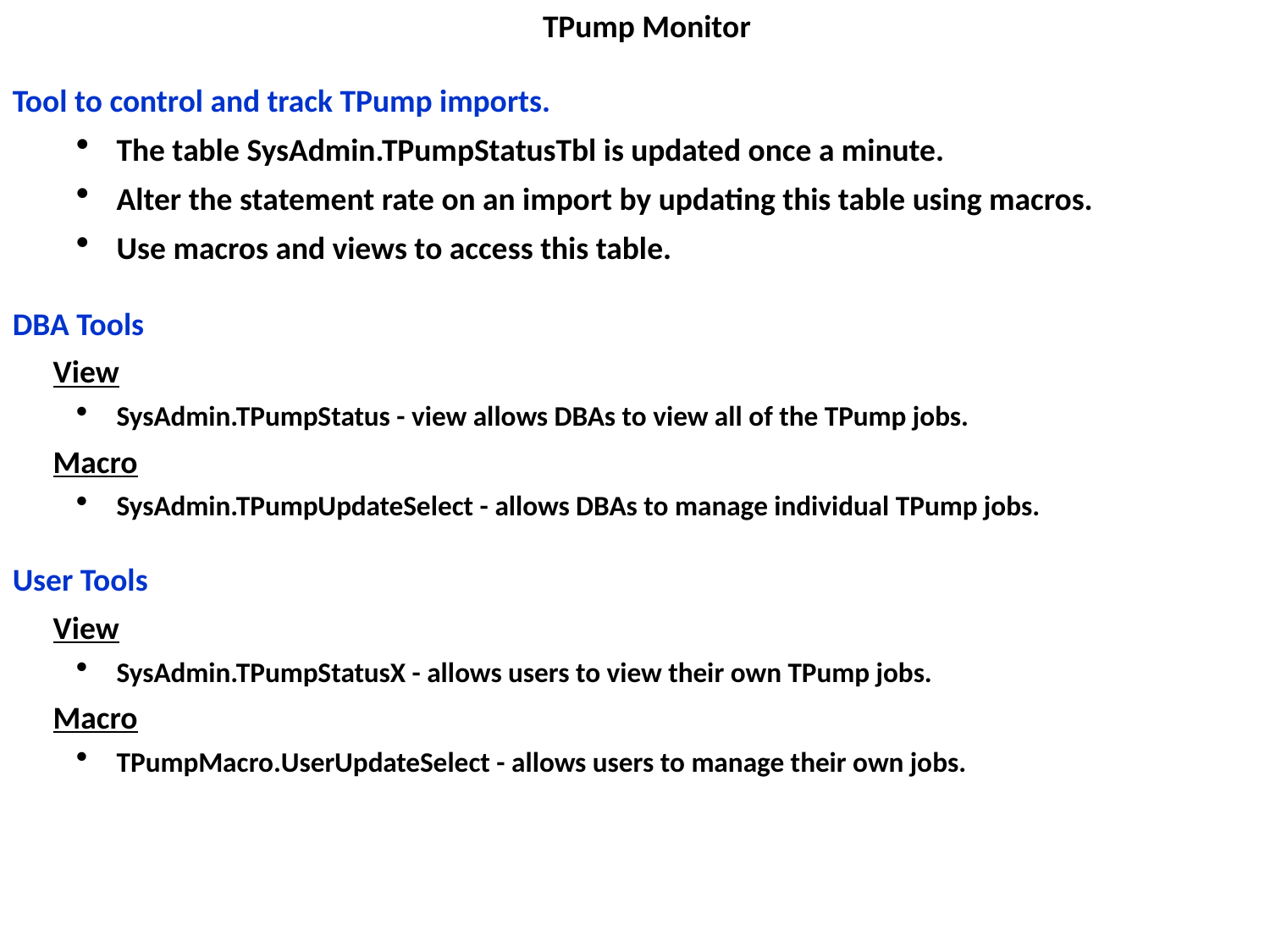

TPump Monitor
Tool to control and track TPump imports.
The table SysAdmin.TPumpStatusTbl is updated once a minute.
Alter the statement rate on an import by updating this table using macros.
Use macros and views to access this table.

DBA Tools
	View
SysAdmin.TPumpStatus - view allows DBAs to view all of the TPump jobs.
	Macro
SysAdmin.TPumpUpdateSelect - allows DBAs to manage individual TPump jobs.

User Tools
	View
SysAdmin.TPumpStatusX - allows users to view their own TPump jobs.
	Macro
TPumpMacro.UserUpdateSelect - allows users to manage their own jobs.